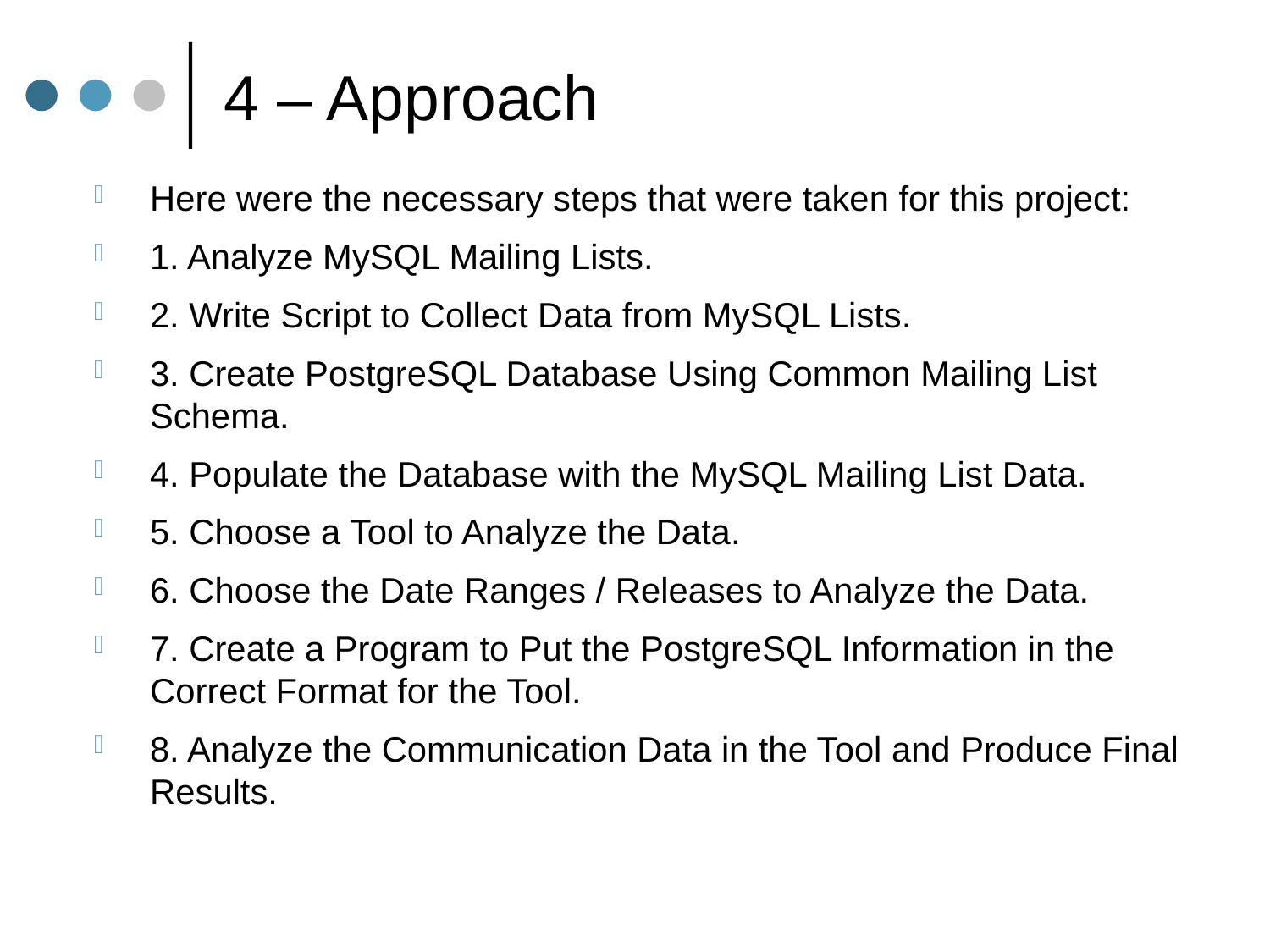

# 4 – Approach
Here were the necessary steps that were taken for this project:
1. Analyze MySQL Mailing Lists.
2. Write Script to Collect Data from MySQL Lists.
3. Create PostgreSQL Database Using Common Mailing List Schema.
4. Populate the Database with the MySQL Mailing List Data.
5. Choose a Tool to Analyze the Data.
6. Choose the Date Ranges / Releases to Analyze the Data.
7. Create a Program to Put the PostgreSQL Information in the Correct Format for the Tool.
8. Analyze the Communication Data in the Tool and Produce Final Results.